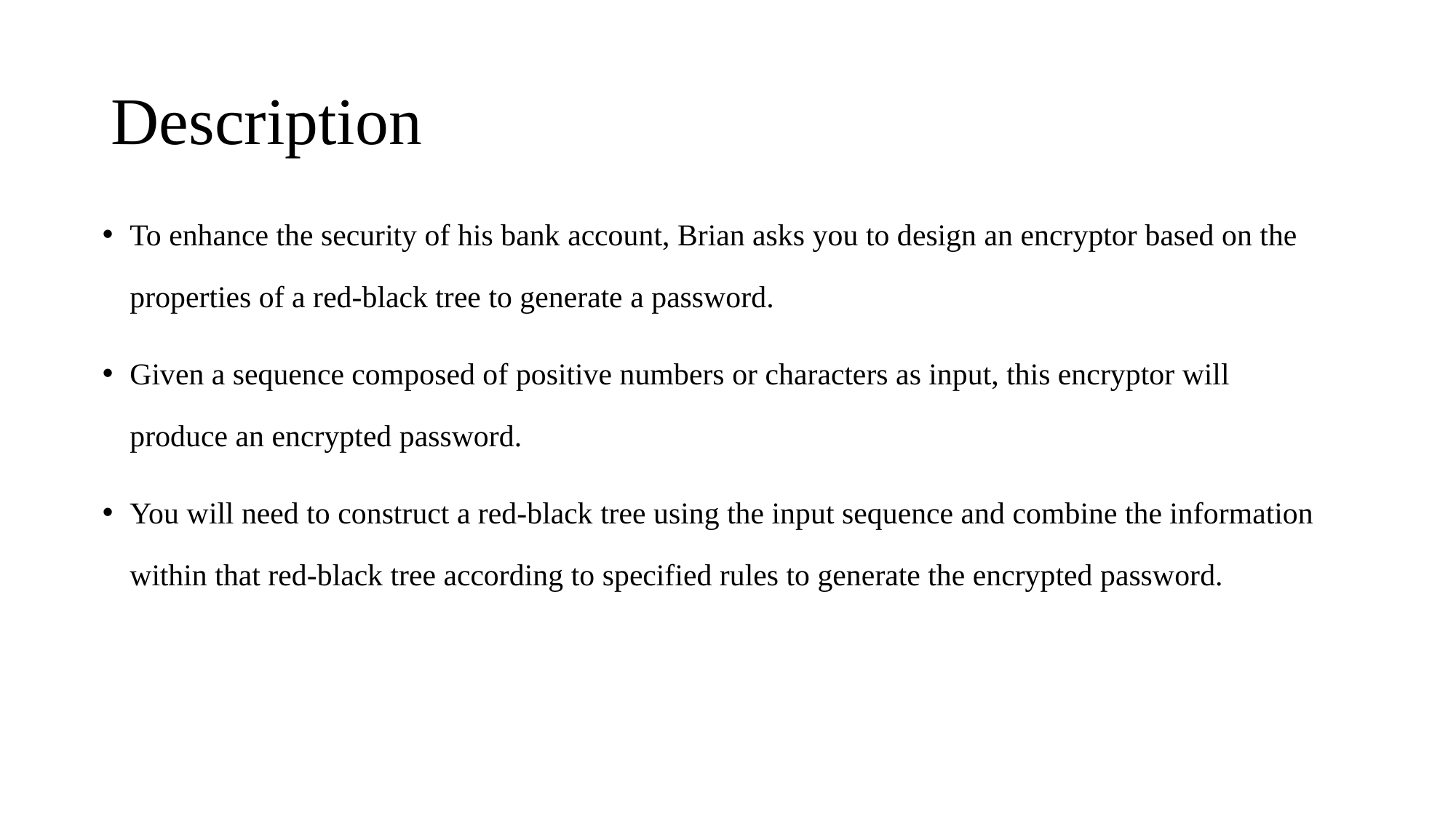

# Description
To enhance the security of his bank account, Brian asks you to design an encryptor based on the properties of a red-black tree to generate a password.
Given a sequence composed of positive numbers or characters as input, this encryptor will produce an encrypted password.
You will need to construct a red-black tree using the input sequence and combine the information within that red-black tree according to specified rules to generate the encrypted password.